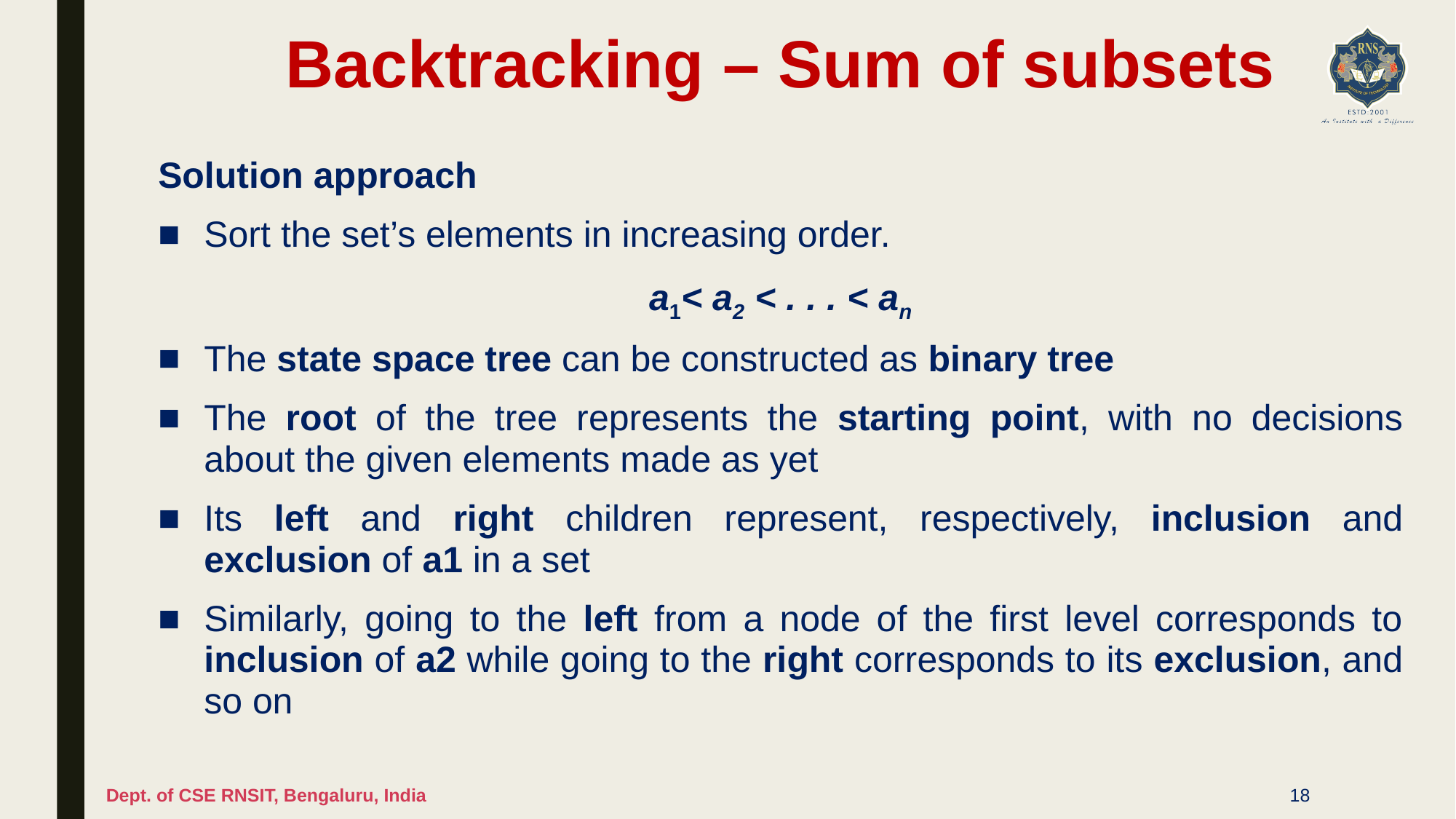

# Backtracking – Sum of subsets
Solution approach
Sort the set’s elements in increasing order.
a1< a2 < . . . < an
The state space tree can be constructed as binary tree
The root of the tree represents the starting point, with no decisions about the given elements made as yet
Its left and right children represent, respectively, inclusion and exclusion of a1 in a set
Similarly, going to the left from a node of the first level corresponds to inclusion of a2 while going to the right corresponds to its exclusion, and so on
Dept. of CSE RNSIT, Bengaluru, India
18